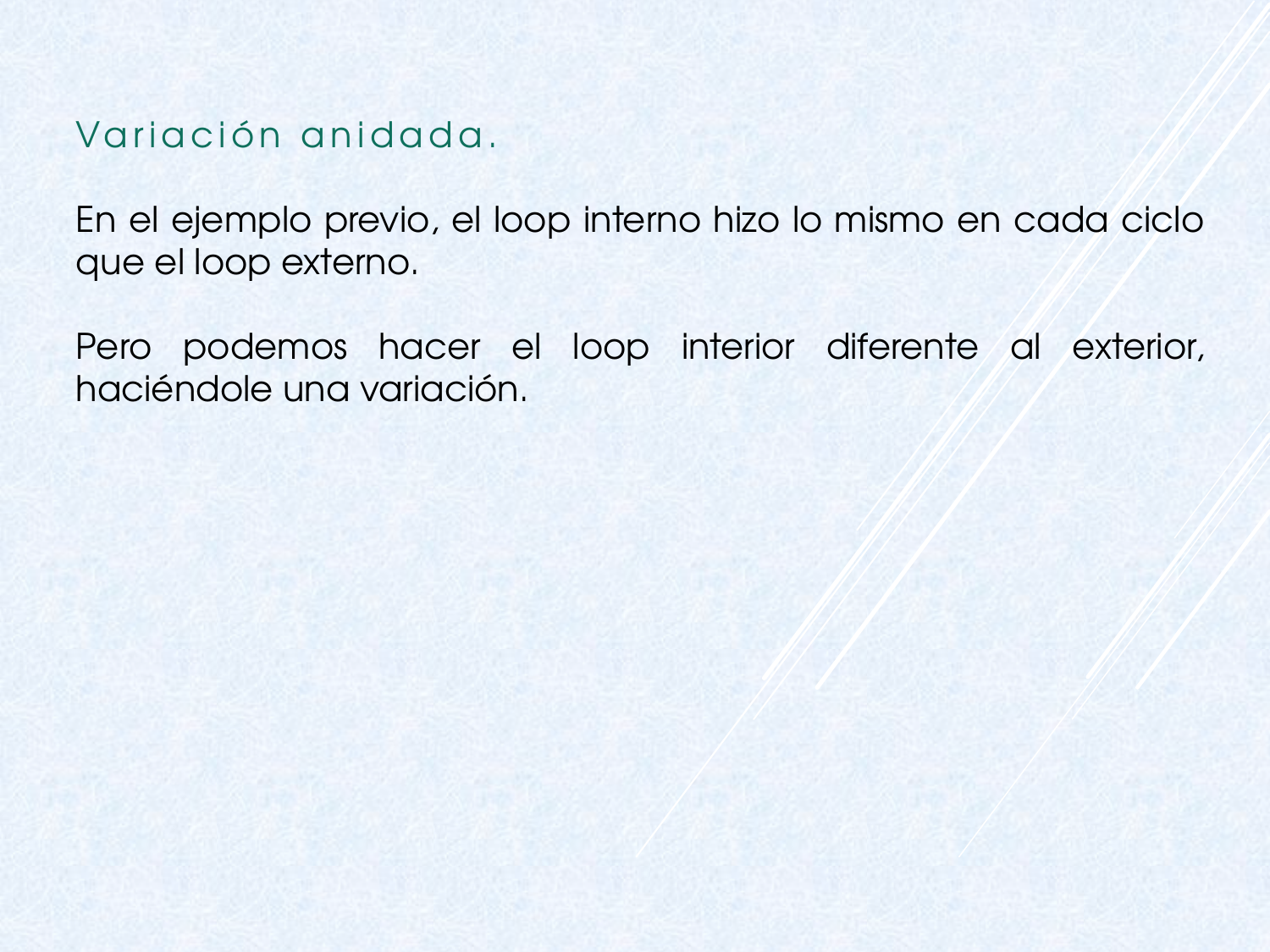

Variación anidada.

En el ejemplo previo, el loop interno hizo lo mismo en cada ciclo que el loop externo.

Pero podemos hacer el loop interior diferente al exterior, haciéndole una variación.